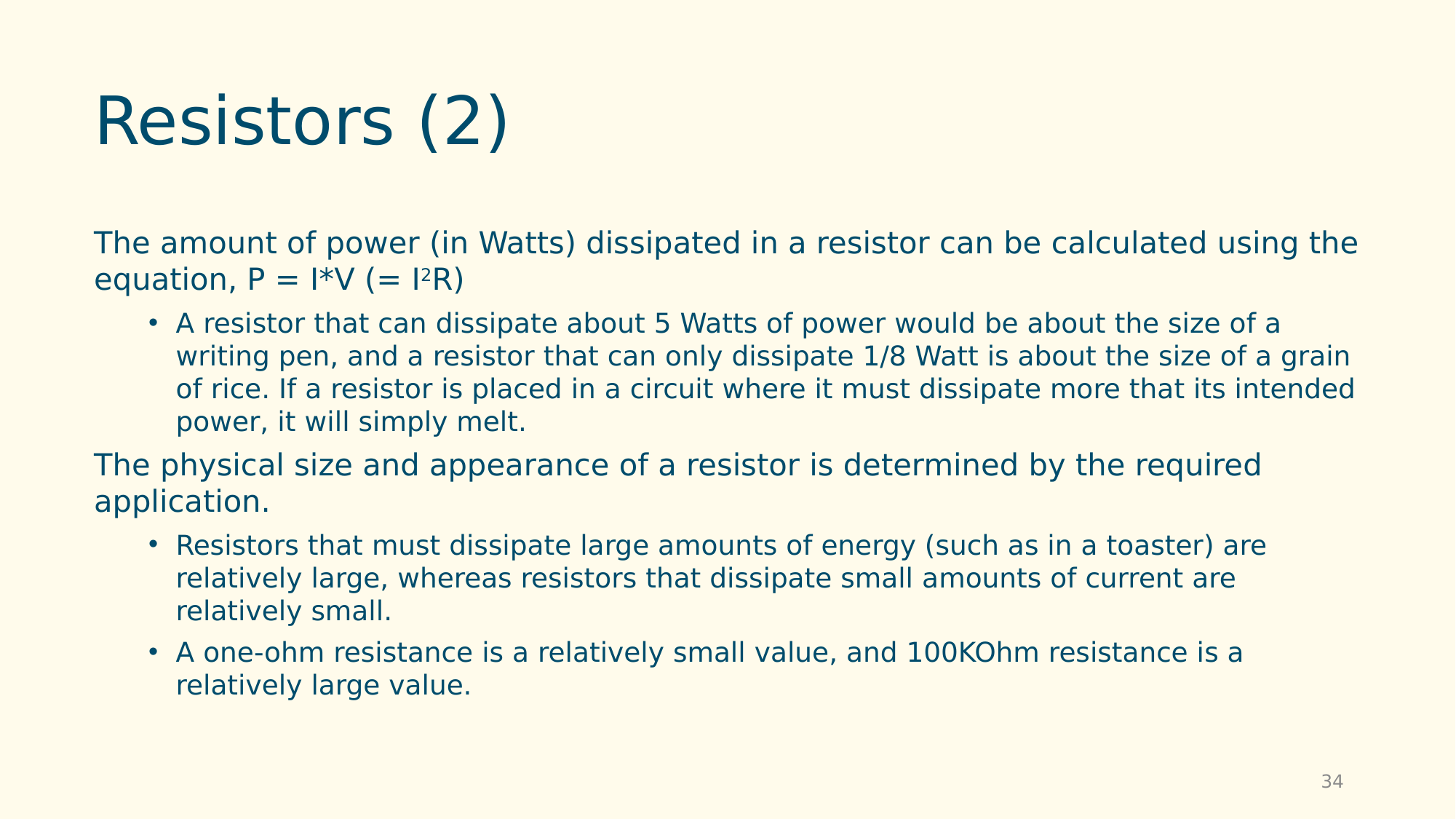

# Resistors (2)
The amount of power (in Watts) dissipated in a resistor can be calculated using the equation, P = I*V (= I2R)
A resistor that can dissipate about 5 Watts of power would be about the size of a writing pen, and a resistor that can only dissipate 1/8 Watt is about the size of a grain of rice. If a resistor is placed in a circuit where it must dissipate more that its intended power, it will simply melt.
The physical size and appearance of a resistor is determined by the required application.
Resistors that must dissipate large amounts of energy (such as in a toaster) are relatively large, whereas resistors that dissipate small amounts of current are relatively small.
A one-ohm resistance is a relatively small value, and 100KOhm resistance is a relatively large value.
34